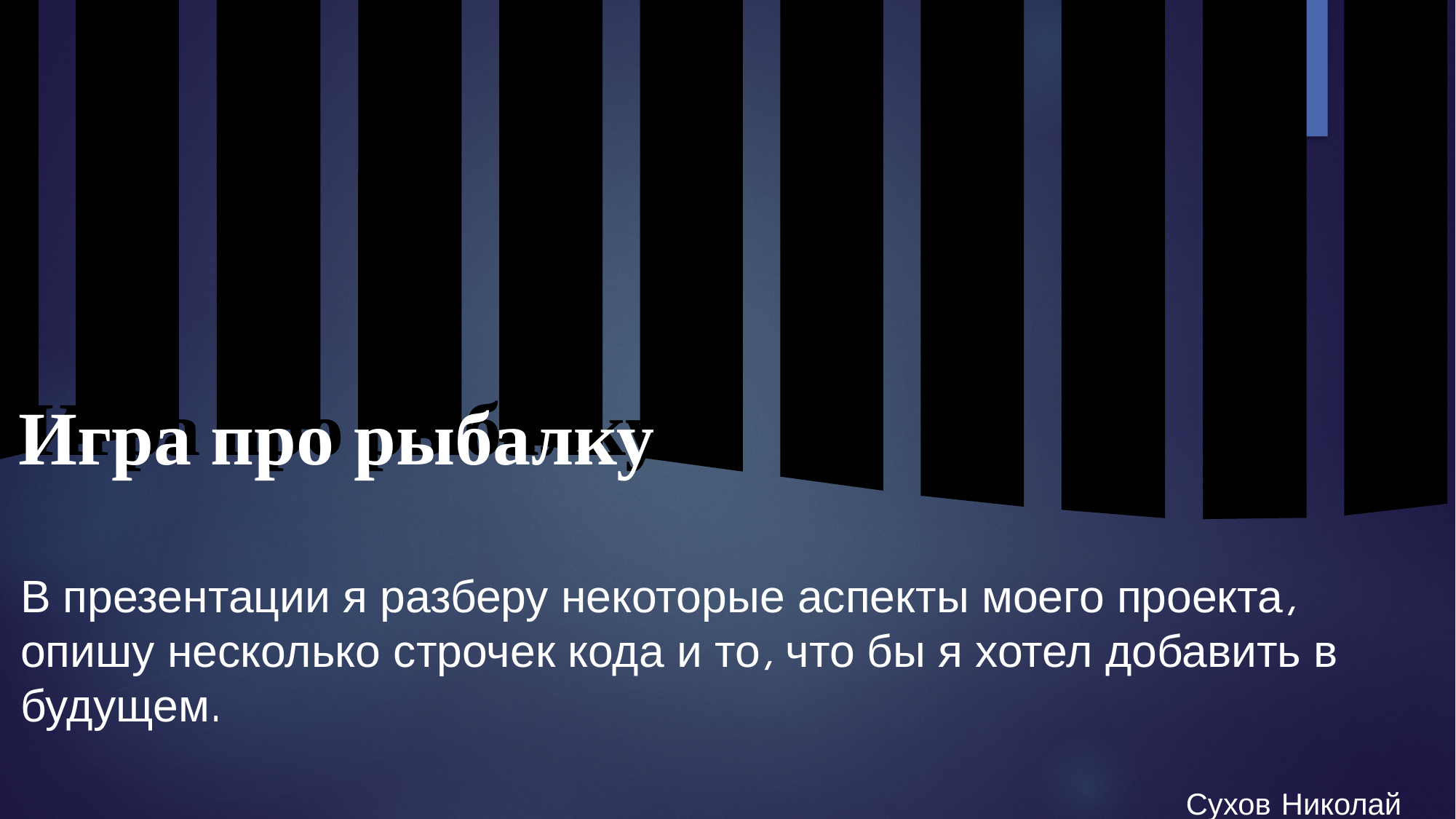

------------
Игра про рыбалку
Игра про рыбалку
В презентации я разберу некоторые аспекты моего проекта, опишу несколько строчек кода и то, что бы я хотел добавить в будущем.
Сухов Николай